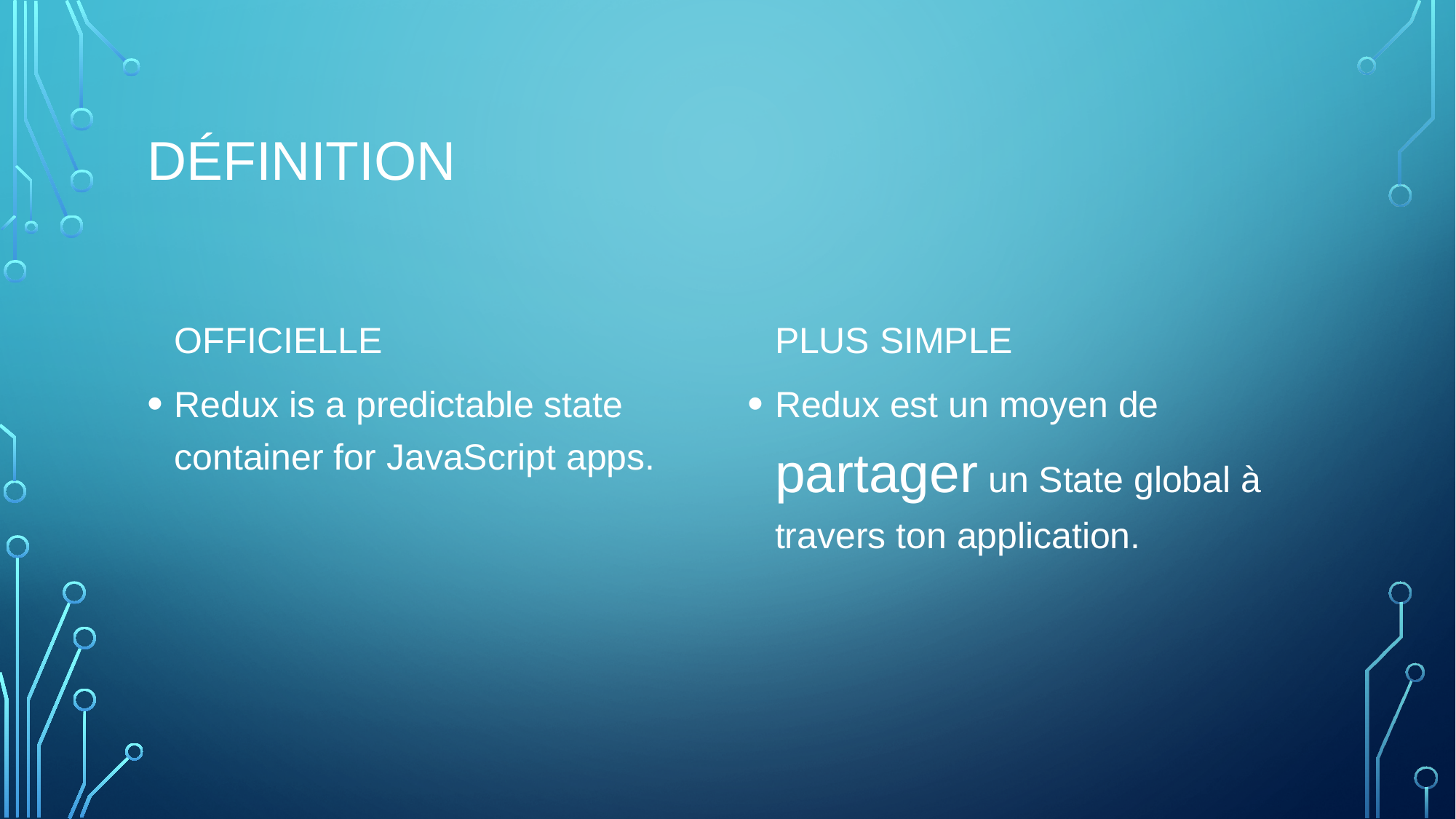

# Définition
Plus simple
Officielle
Redux is a predictable state container for JavaScript apps.

Redux est un moyen de partager un State global à travers ton application.